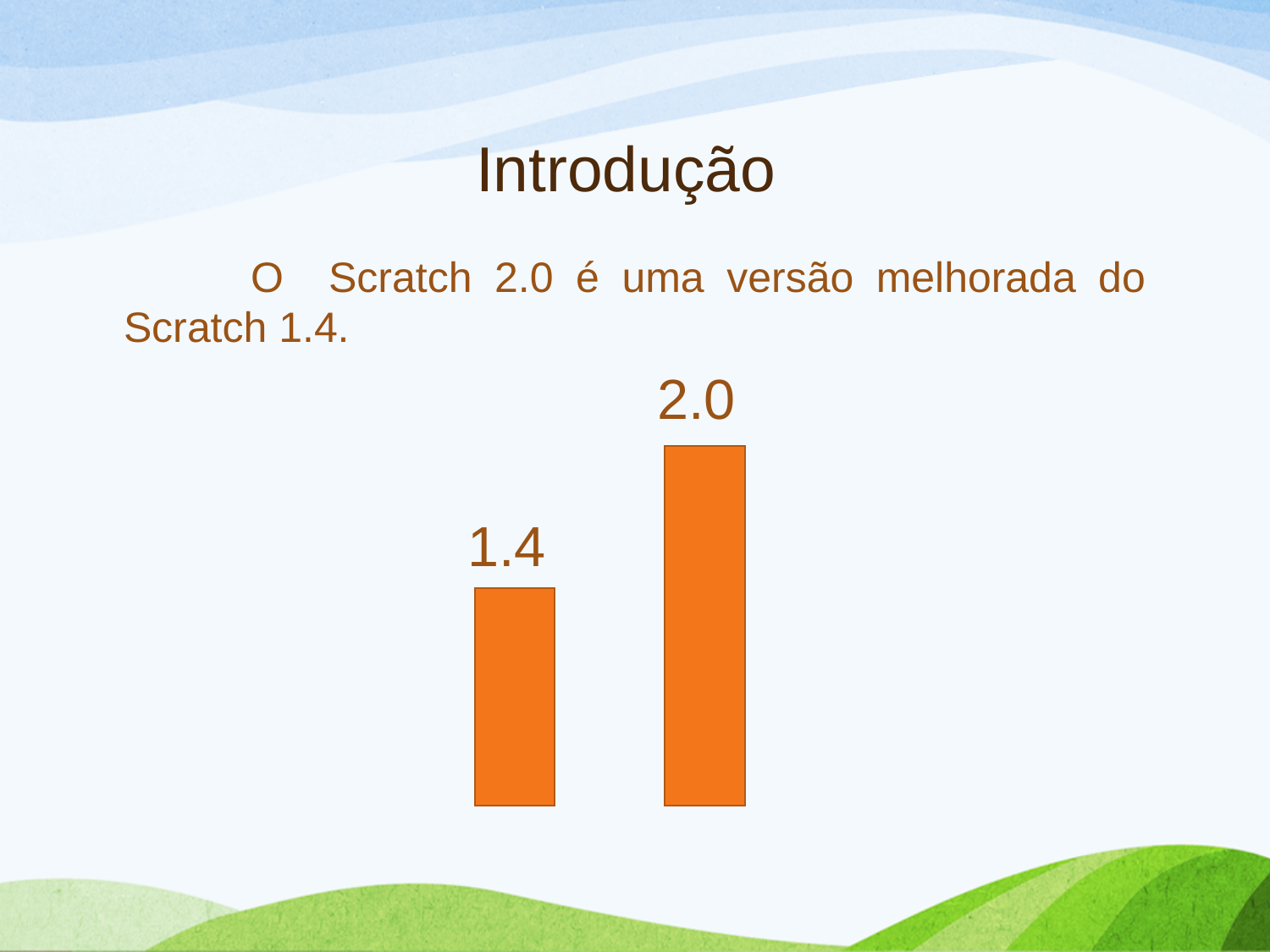

# Introdução
	O  Scratch 2.0 é uma versão melhorada do Scratch 1.4.
2.0

1.4